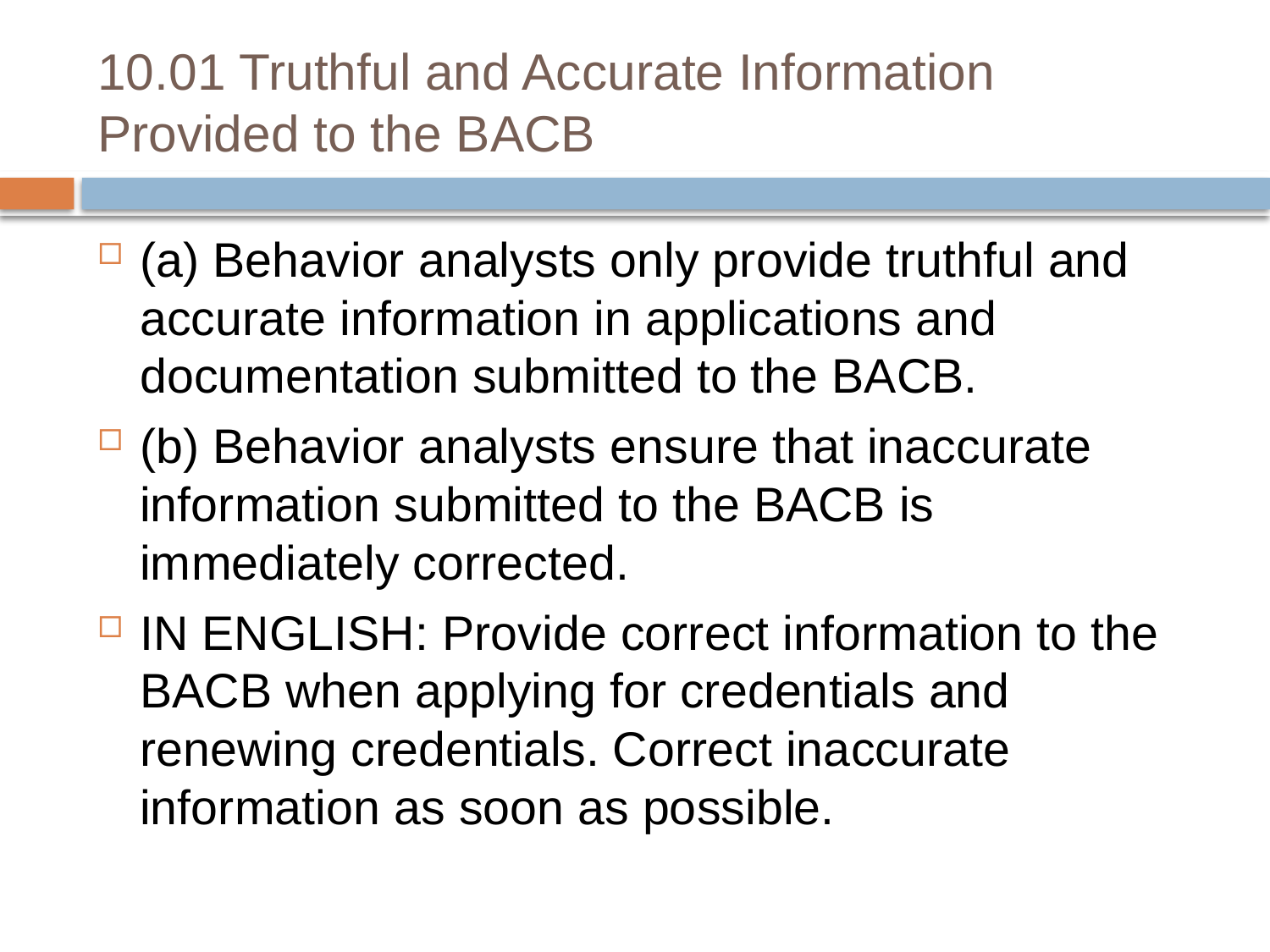

# 10.01 Truthful and Accurate Information Provided to the BACB
(a) Behavior analysts only provide truthful and accurate information in applications and documentation submitted to the BACB.
(b) Behavior analysts ensure that inaccurate information submitted to the BACB is immediately corrected.
IN ENGLISH: Provide correct information to the BACB when applying for credentials and renewing credentials. Correct inaccurate information as soon as possible.